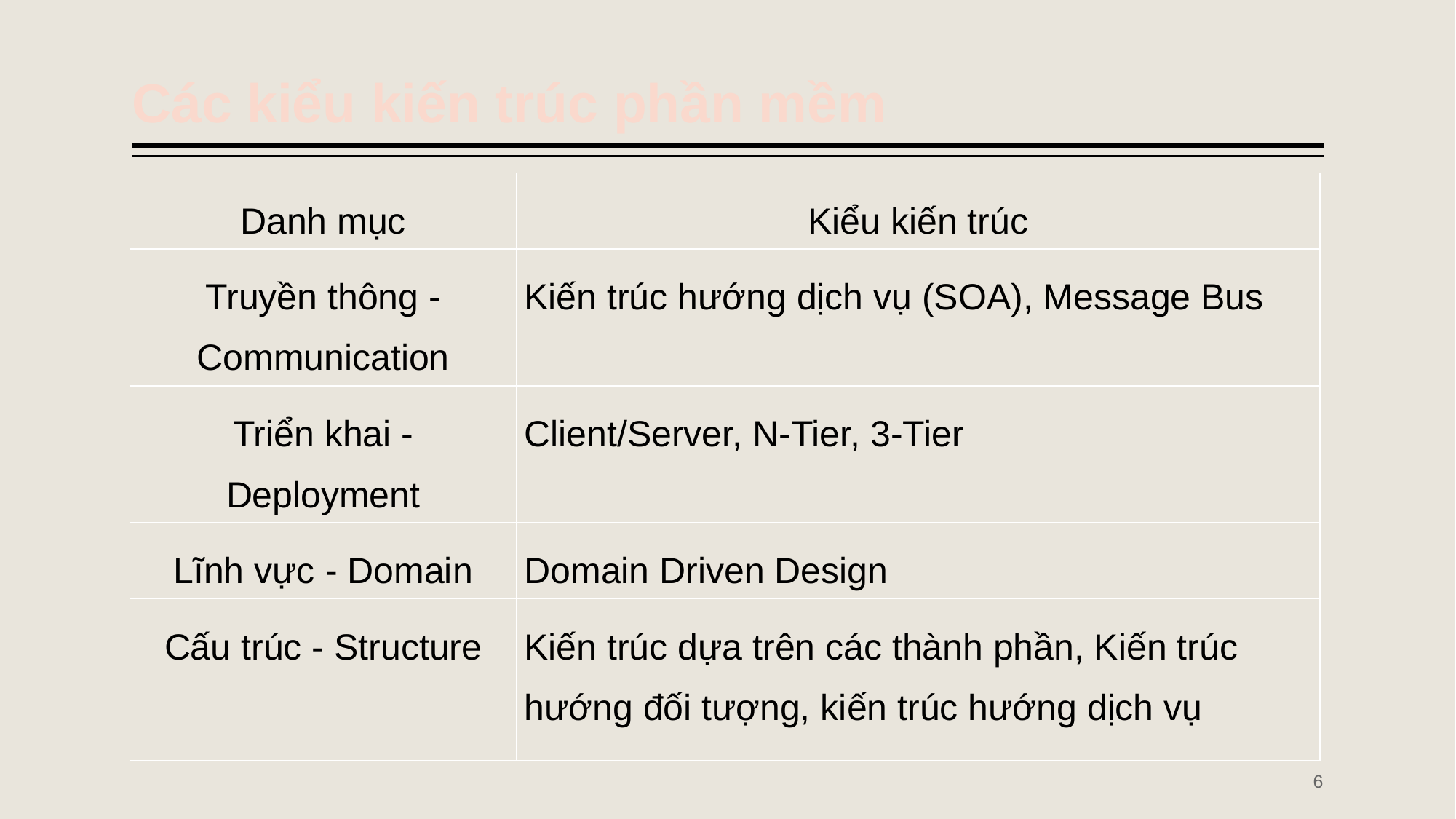

# Các kiểu kiến trúc phần mềm
| Danh mục | Kiểu kiến trúc |
| --- | --- |
| Truyền thông - Communication | Kiến trúc hướng dịch vụ (SOA), Message Bus |
| Triển khai - Deployment | Client/Server, N-Tier, 3-Tier |
| Lĩnh vực - Domain | Domain Driven Design |
| Cấu trúc - Structure | Kiến trúc dựa trên các thành phần, Kiến trúc hướng đối tượng, kiến trúc hướng dịch vụ |
6